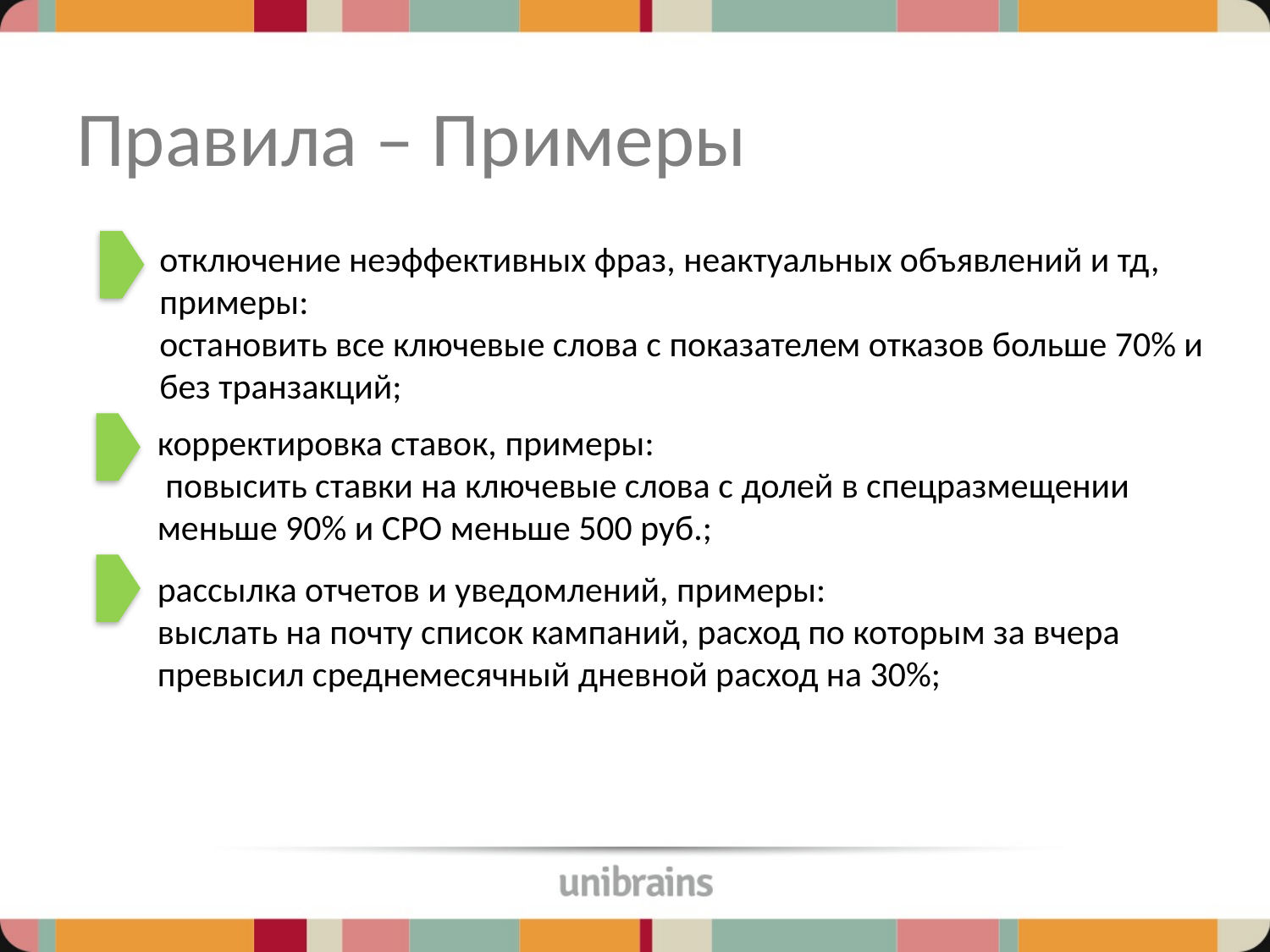

# Правила – Примеры

отключение неэффективных фраз, неактуальных объявлений и тд, примеры:
остановить все ключевые слова с показателем отказов больше 70% и без транзакций;

корректировка ставок, примеры:
 повысить ставки на ключевые слова с долей в спецразмещении меньше 90% и CPO меньше 500 руб.;

рассылка отчетов и уведомлений, примеры:
выслать на почту список кампаний, расход по которым за вчера превысил среднемесячный дневной расход на 30%;